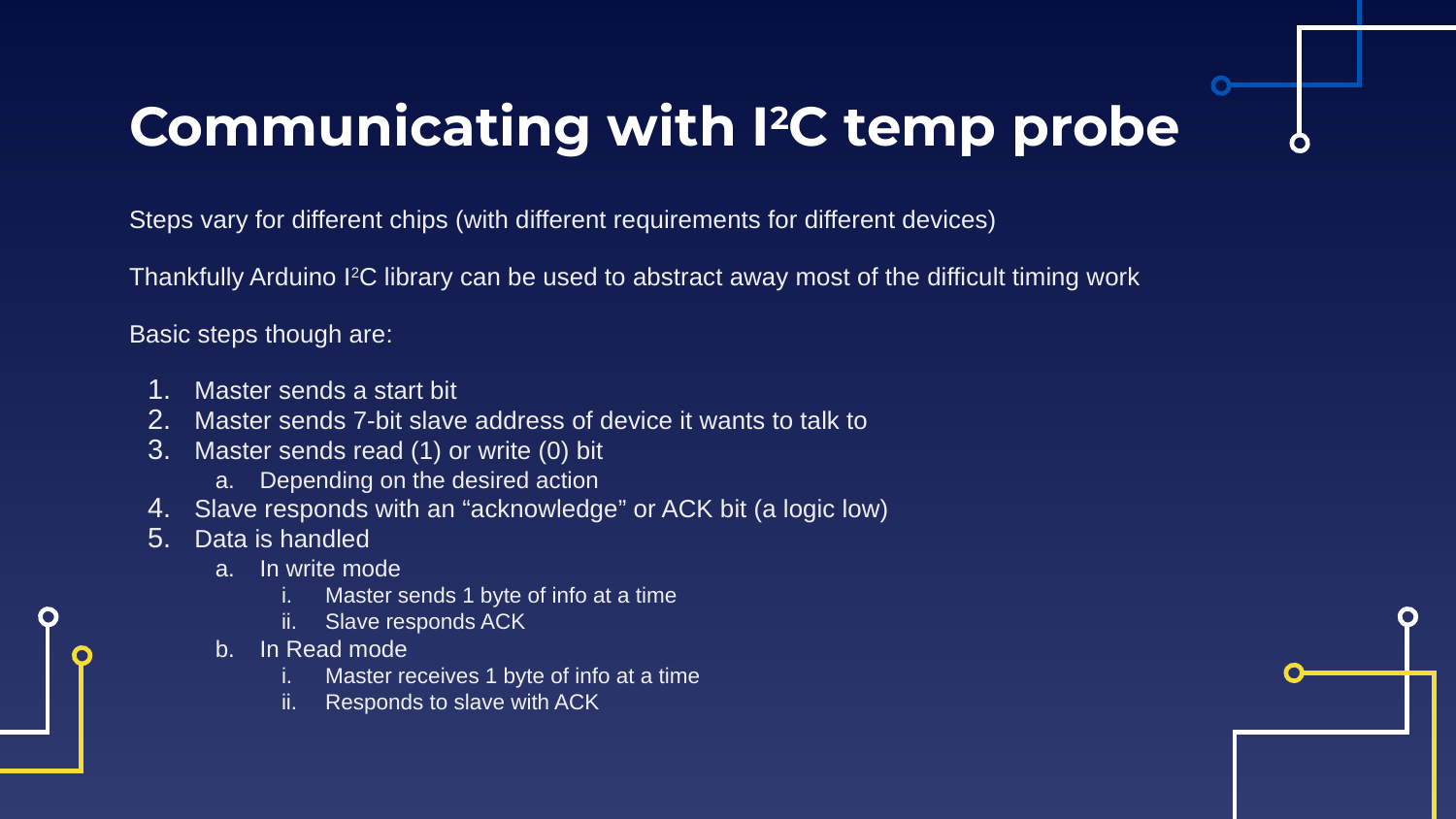

# Communicating with I2C temp probe
Steps vary for different chips (with different requirements for different devices)
Thankfully Arduino I2C library can be used to abstract away most of the difficult timing work
Basic steps though are:
Master sends a start bit
Master sends 7-bit slave address of device it wants to talk to
Master sends read (1) or write (0) bit
Depending on the desired action
Slave responds with an “acknowledge” or ACK bit (a logic low)
Data is handled
In write mode
Master sends 1 byte of info at a time
Slave responds ACK
In Read mode
Master receives 1 byte of info at a time
Responds to slave with ACK